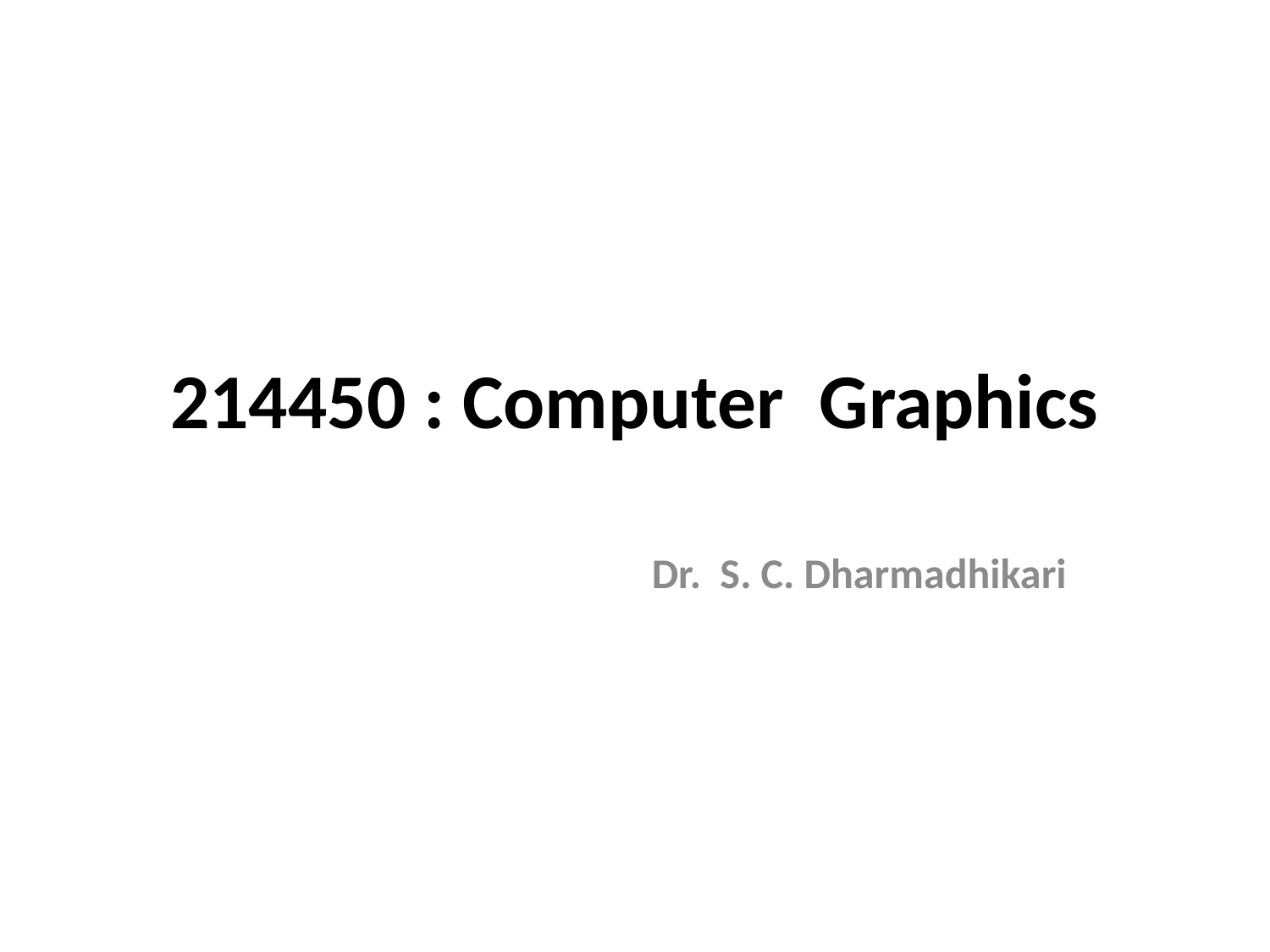

# 214450 : Computer  Graphics
Dr.  S. C. Dharmadhikari